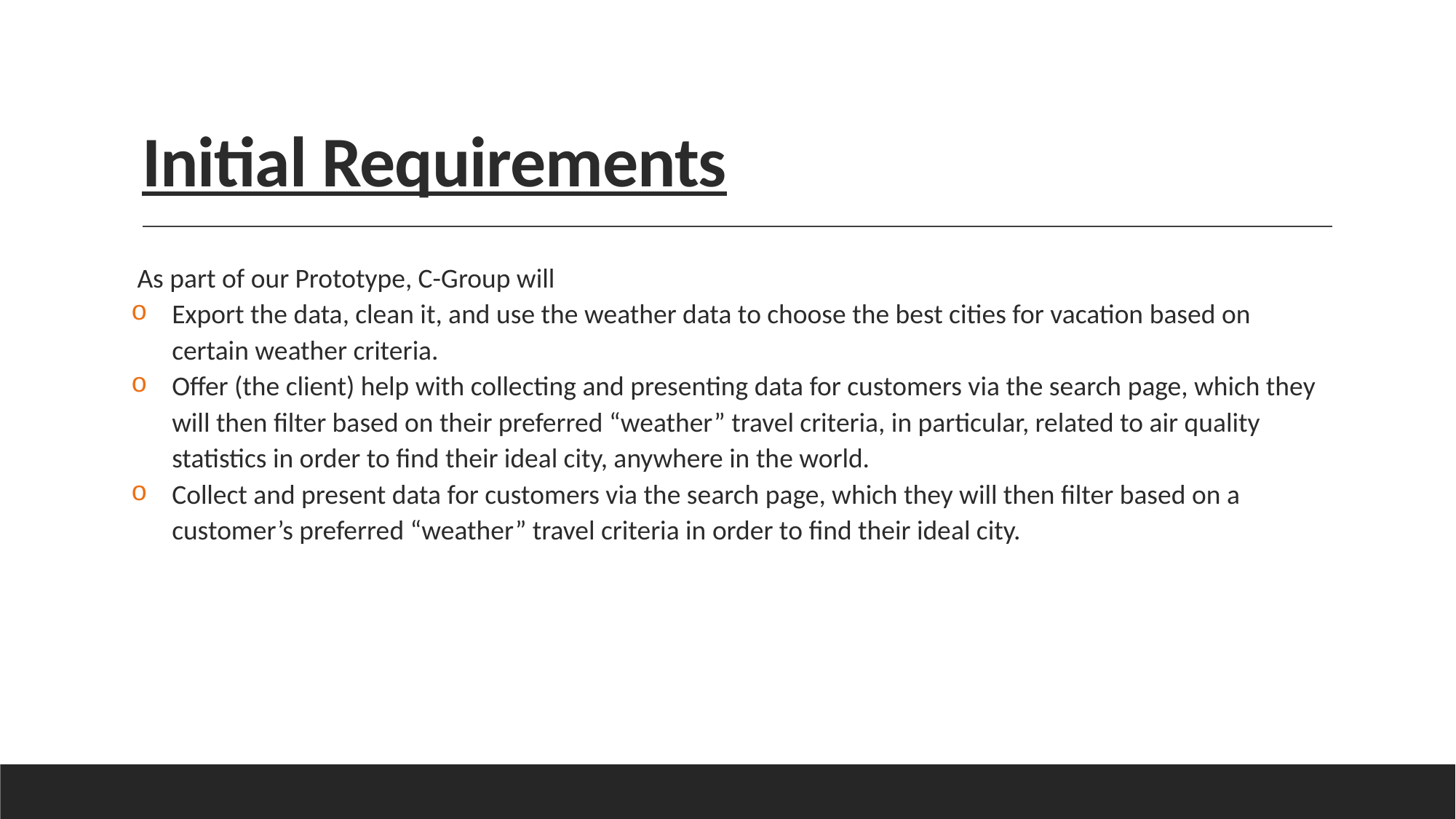

# Initial Requirements
As part of our Prototype, C-Group will
Export the data, clean it, and use the weather data to choose the best cities for vacation based on certain weather criteria.
Offer (the client) help with collecting and presenting data for customers via the search page, which they will then filter based on their preferred “weather” travel criteria, in particular, related to air quality statistics in order to find their ideal city, anywhere in the world.
Collect and present data for customers via the search page, which they will then filter based on a customer’s preferred “weather” travel criteria in order to find their ideal city.